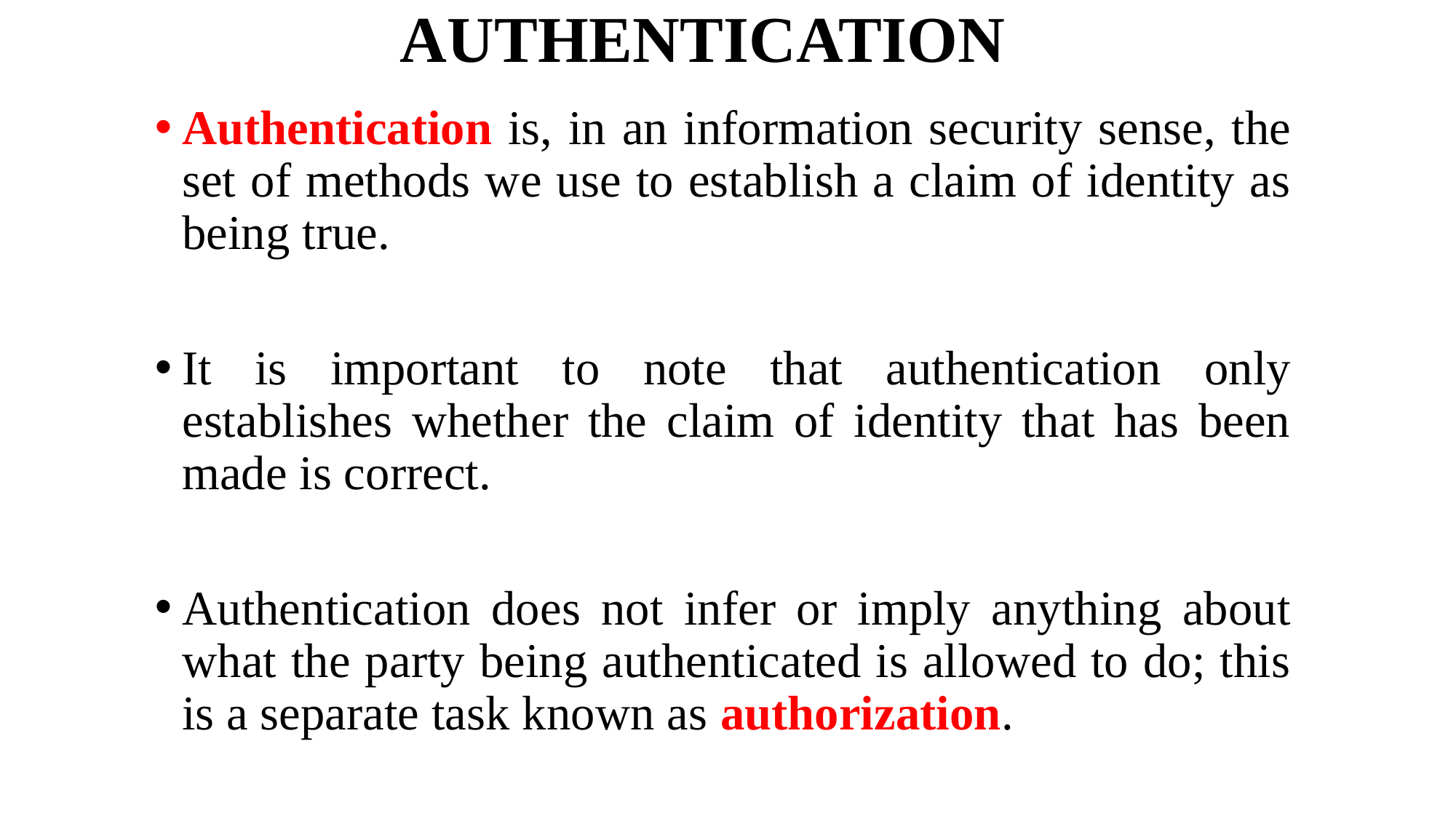

# AUTHENTICATION
Authentication is, in an information security sense, the set of methods we use to establish a claim of identity as being true.

It is important to note that authentication only establishes whether the claim of identity that has been made is correct.

Authentication does not infer or imply anything about what the party being authenticated is allowed to do; this is a separate task known as authorization.